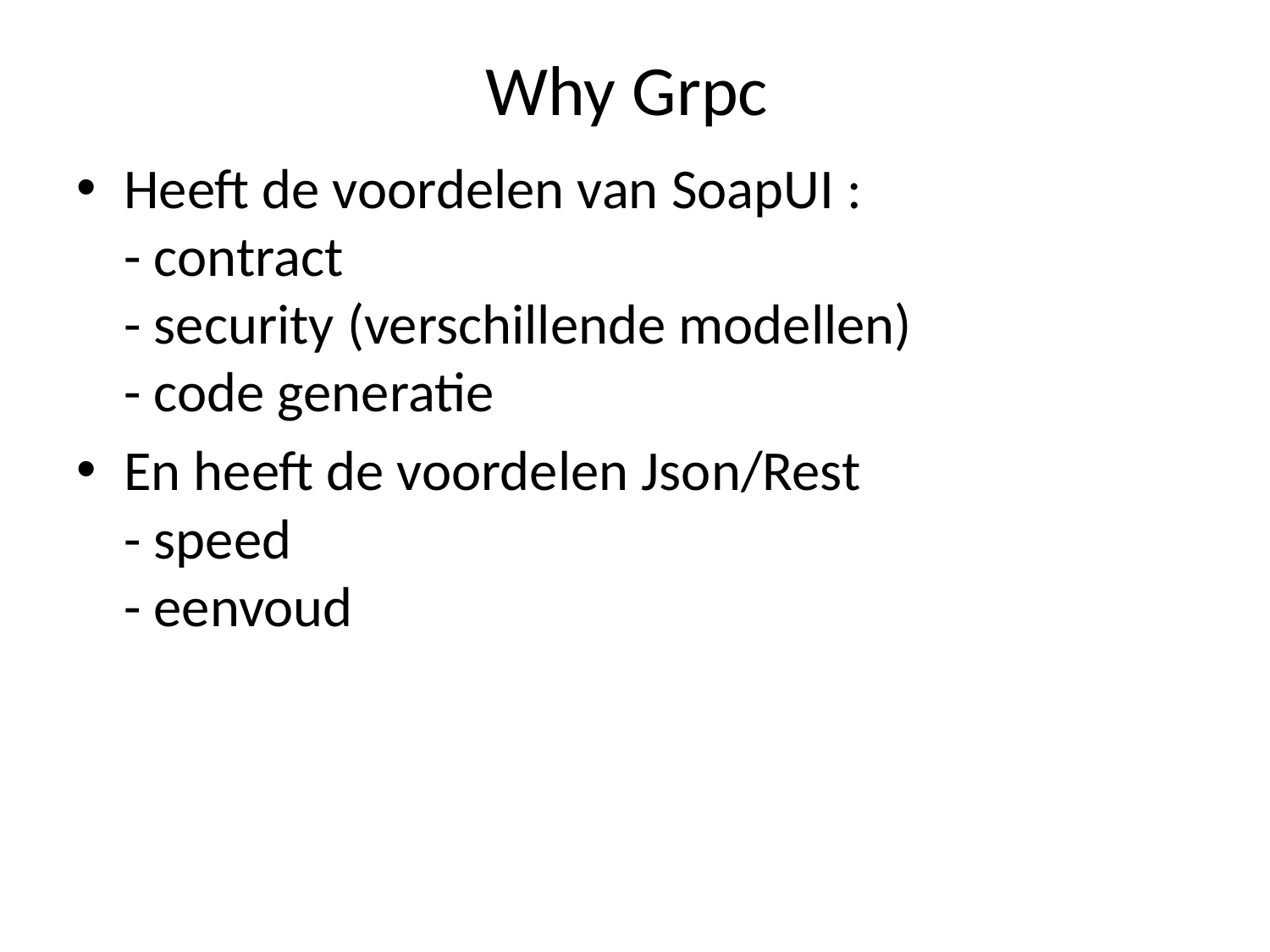

# Why Grpc
Heeft de voordelen van SoapUI :
- contract
- security (verschillende modellen)
- code generatie
En heeft de voordelen Json/Rest
- speed
- eenvoud